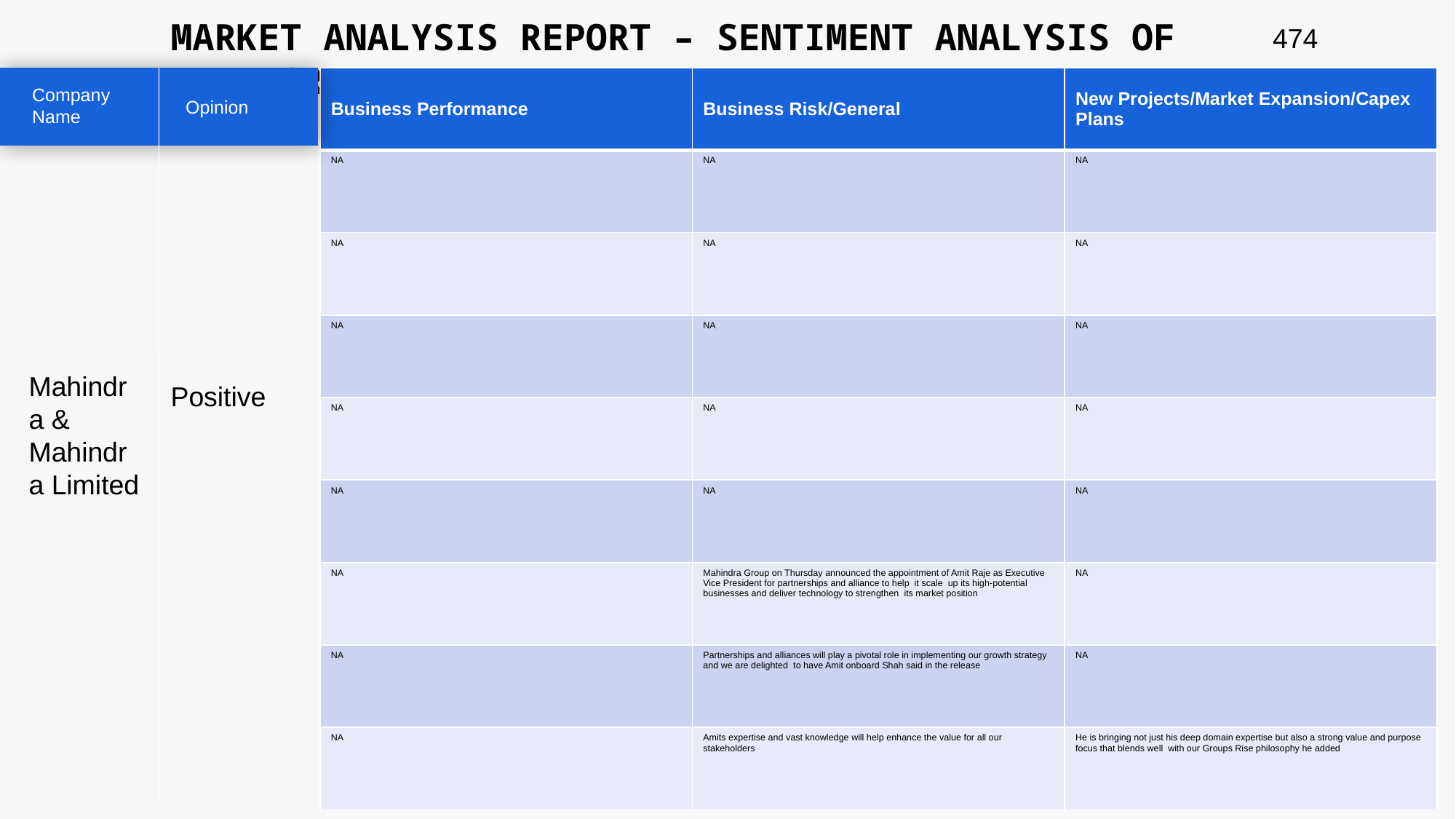

MARKET ANALYSIS REPORT – SENTIMENT ANALYSIS OF PEER GROUP
474

| Business Performance | Business Risk/General | New Projects/Market Expansion/Capex Plans |
| --- | --- | --- |
| NA | NA | NA |
| NA | NA | NA |
| NA | NA | NA |
| NA | NA | NA |
| NA | NA | NA |
| NA | Mahindra Group on Thursday announced the appointment of Amit Raje as Executive Vice President for partnerships and alliance to help it scale up its high-potential businesses and deliver technology to strengthen its market position | NA |
| NA | Partnerships and alliances will play a pivotal role in implementing our growth strategy and we are delighted to have Amit onboard Shah said in the release | NA |
| NA | Amits expertise and vast knowledge will help enhance the value for all our stakeholders | He is bringing not just his deep domain expertise but also a strong value and purpose focus that blends well with our Groups Rise philosophy he added |
Company Name
Opinion
Mahindra & Mahindra Limited
Positive